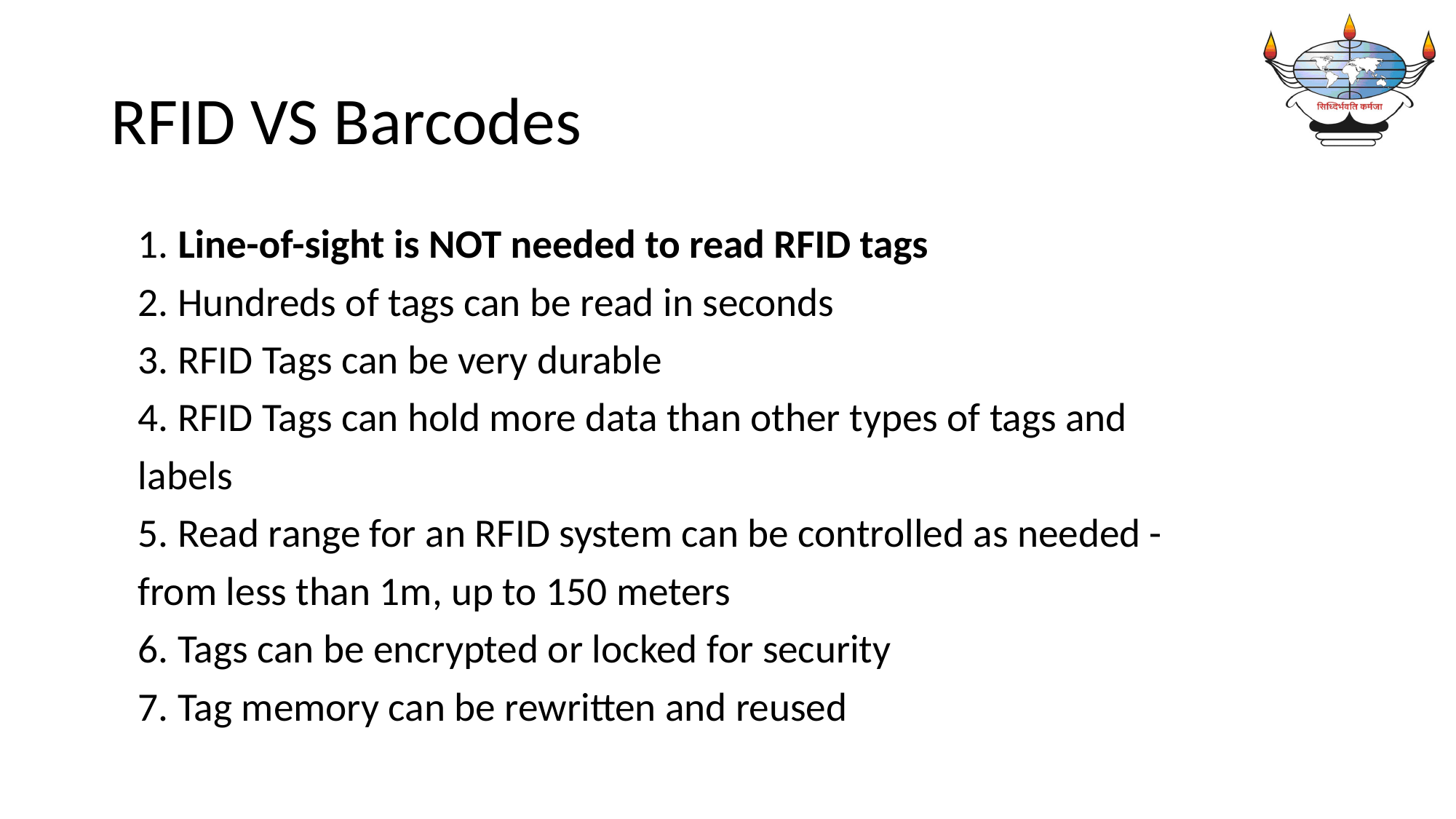

# RFID VS Barcodes
   1. Line-of-sight is NOT needed to read RFID tags
   2. Hundreds of tags can be read in seconds
   3. RFID Tags can be very durable
   4. RFID Tags can hold more data than other types of tags and
   labels
   5. Read range for an RFID system can be controlled as needed -
   from less than 1m, up to 150 meters
   6. Tags can be encrypted or locked for security
   7. Tag memory can be rewritten and reused